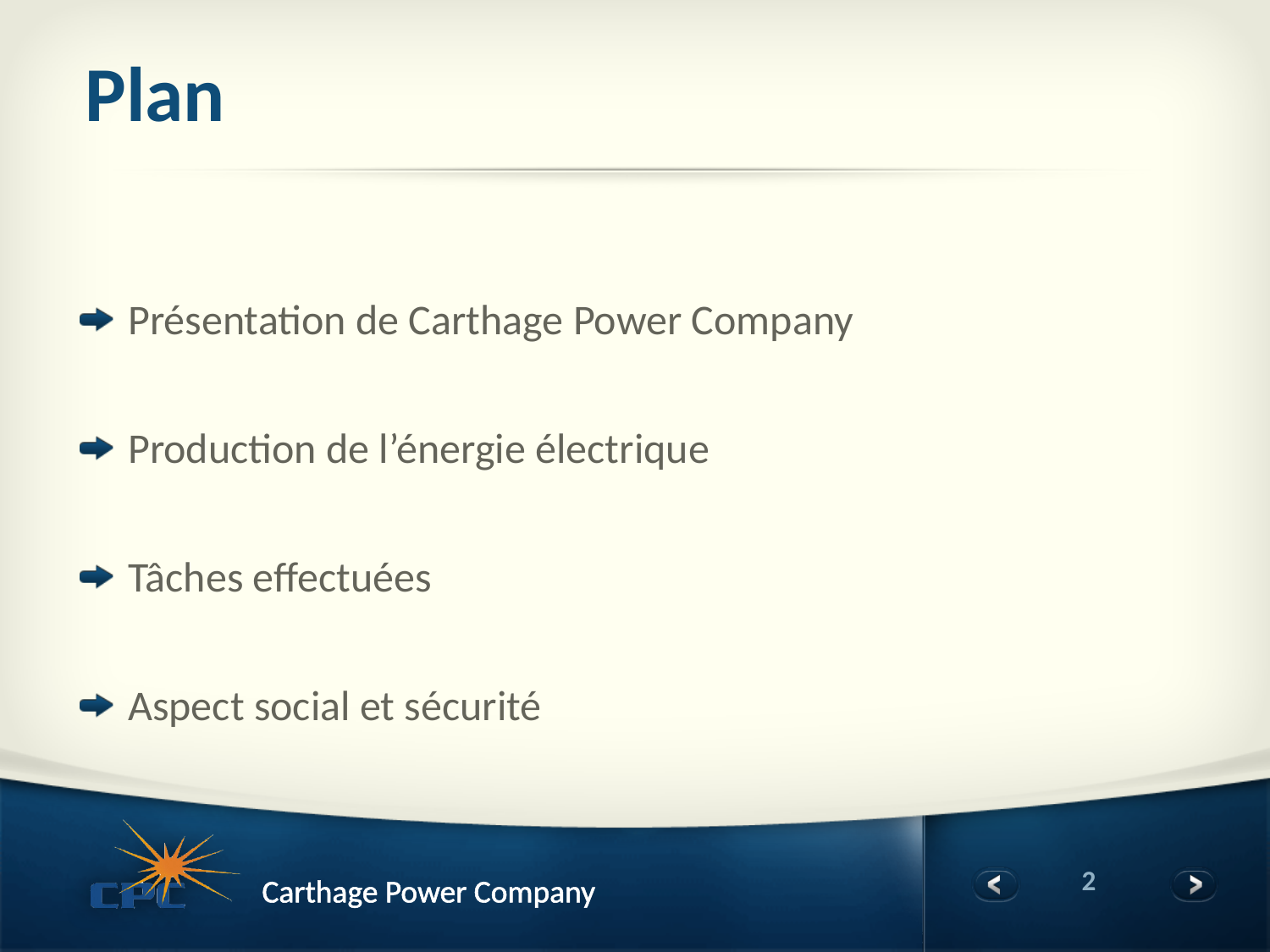

# Plan
Présentation de Carthage Power Company
Production de l’énergie électrique
Tâches effectuées
Aspect social et sécurité